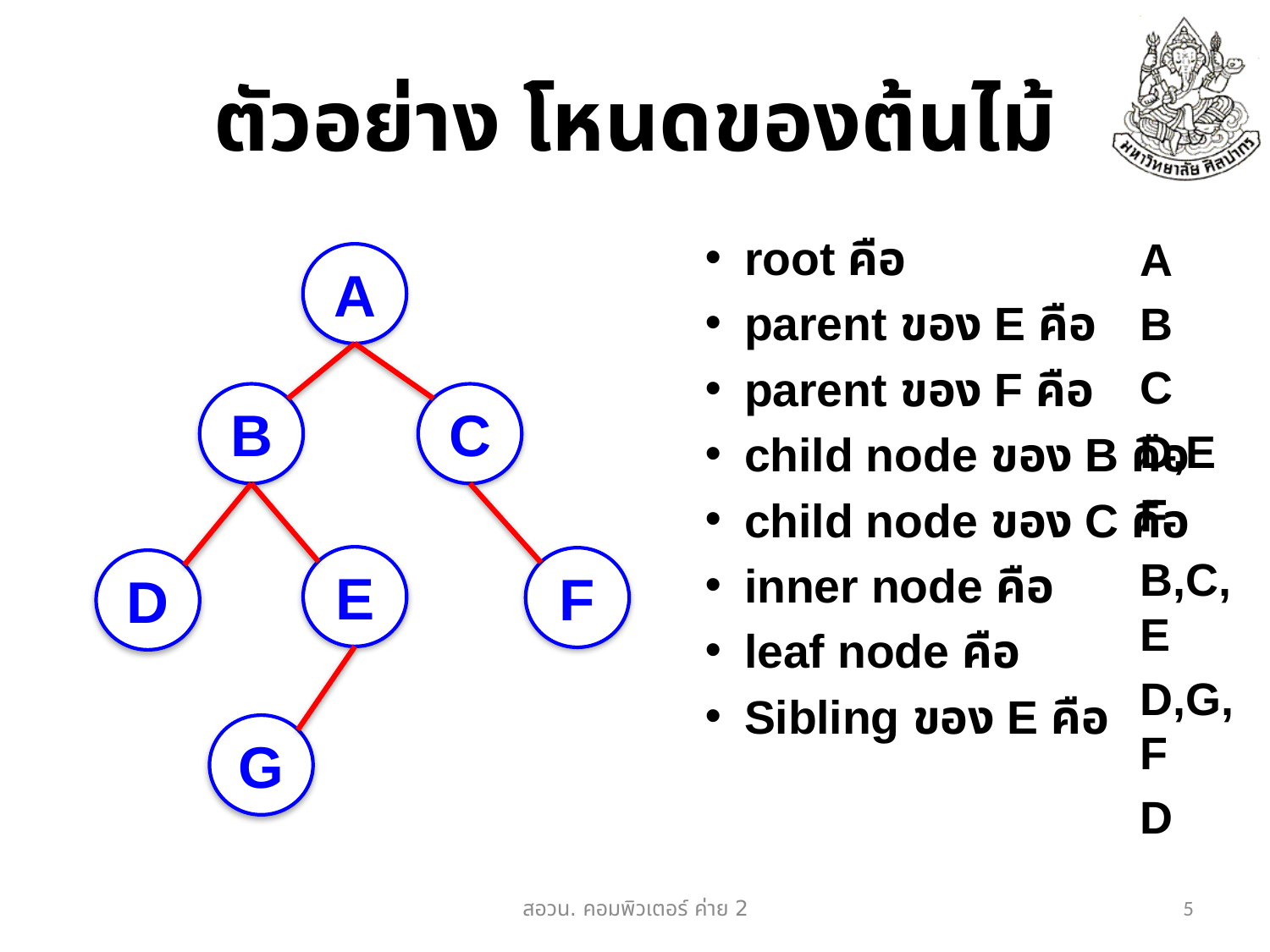

# ตัวอย่าง โหนดของต้นไม้
root คือ
parent ของ E คือ
parent ของ F คือ
child node ของ B คือ
child node ของ C คือ
inner node คือ
leaf node คือ
Sibling ของ E คือ

A
B
C
D,E
F
B,C,E
D,G,F
D
A
B
C
E
F
D
G
สอวน. คอมพิวเตอร์​ ค่าย 2
5